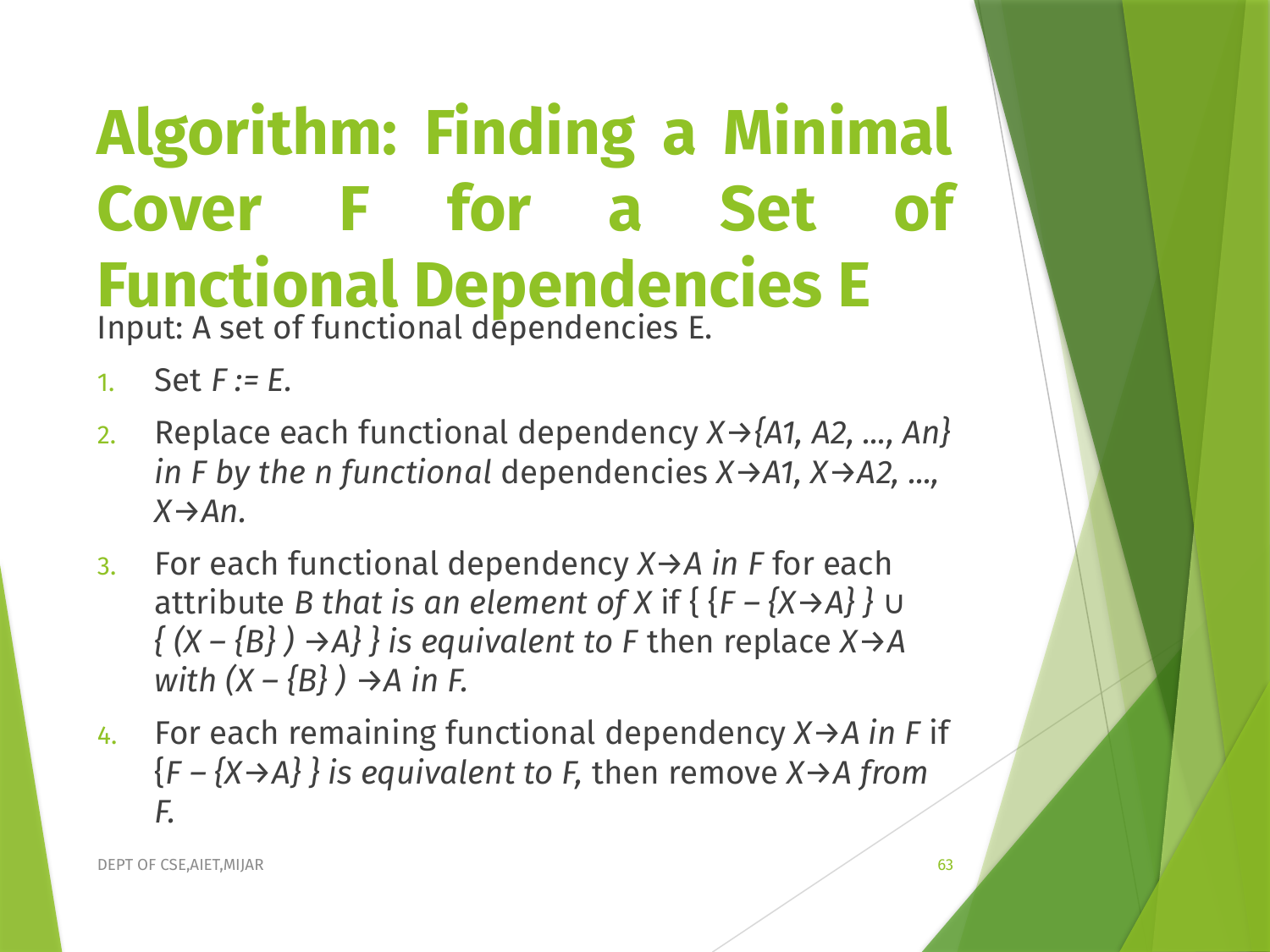

# Algorithm: Finding a Minimal Cover F for a Set of Functional Dependencies E
Input: A set of functional dependencies E.
Set F := E.
Replace each functional dependency X→{A1, A2, ..., An} in F by the n functional dependencies X→A1, X→A2, ..., X→An.
For each functional dependency X→A in F for each attribute B that is an element of X if { {F – {X→A} } ∪ { (X – {B} ) →A} } is equivalent to F then replace X→A with (X – {B} ) →A in F.
For each remaining functional dependency X→A in F if {F – {X→A} } is equivalent to F, then remove X→A from F.
DEPT OF CSE,AIET,MIJAR
63